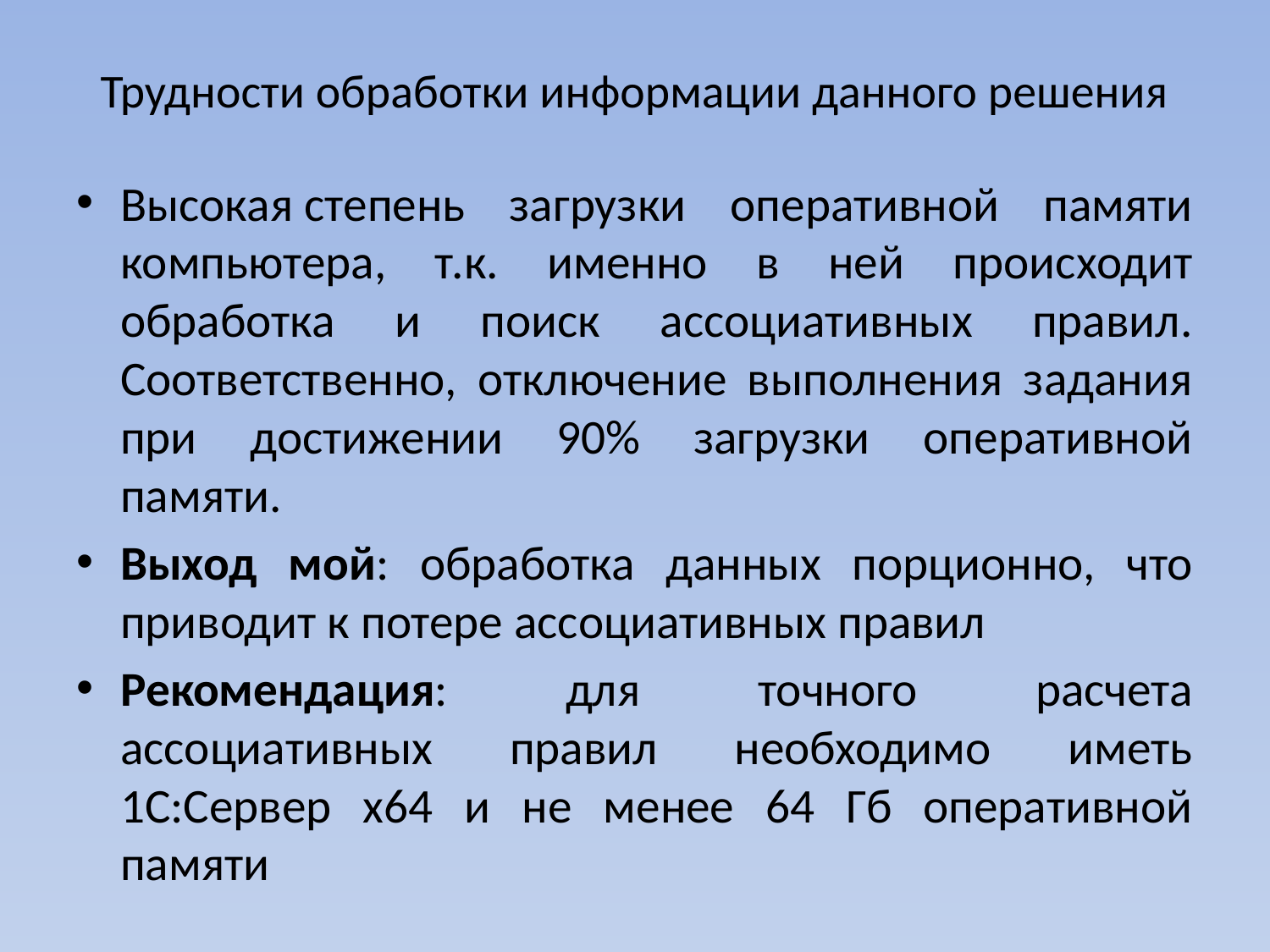

# Трудности обработки информации данного решения
Высокая степень загрузки оперативной памяти компьютера, т.к. именно в ней происходит обработка и поиск ассоциативных правил. Соответственно, отключение выполнения задания при достижении 90% загрузки оперативной памяти.
Выход мой: обработка данных порционно, что приводит к потере ассоциативных правил
Рекомендация: для точного расчета ассоциативных правил необходимо иметь 1С:Сервер х64 и не менее 64 Гб оперативной памяти